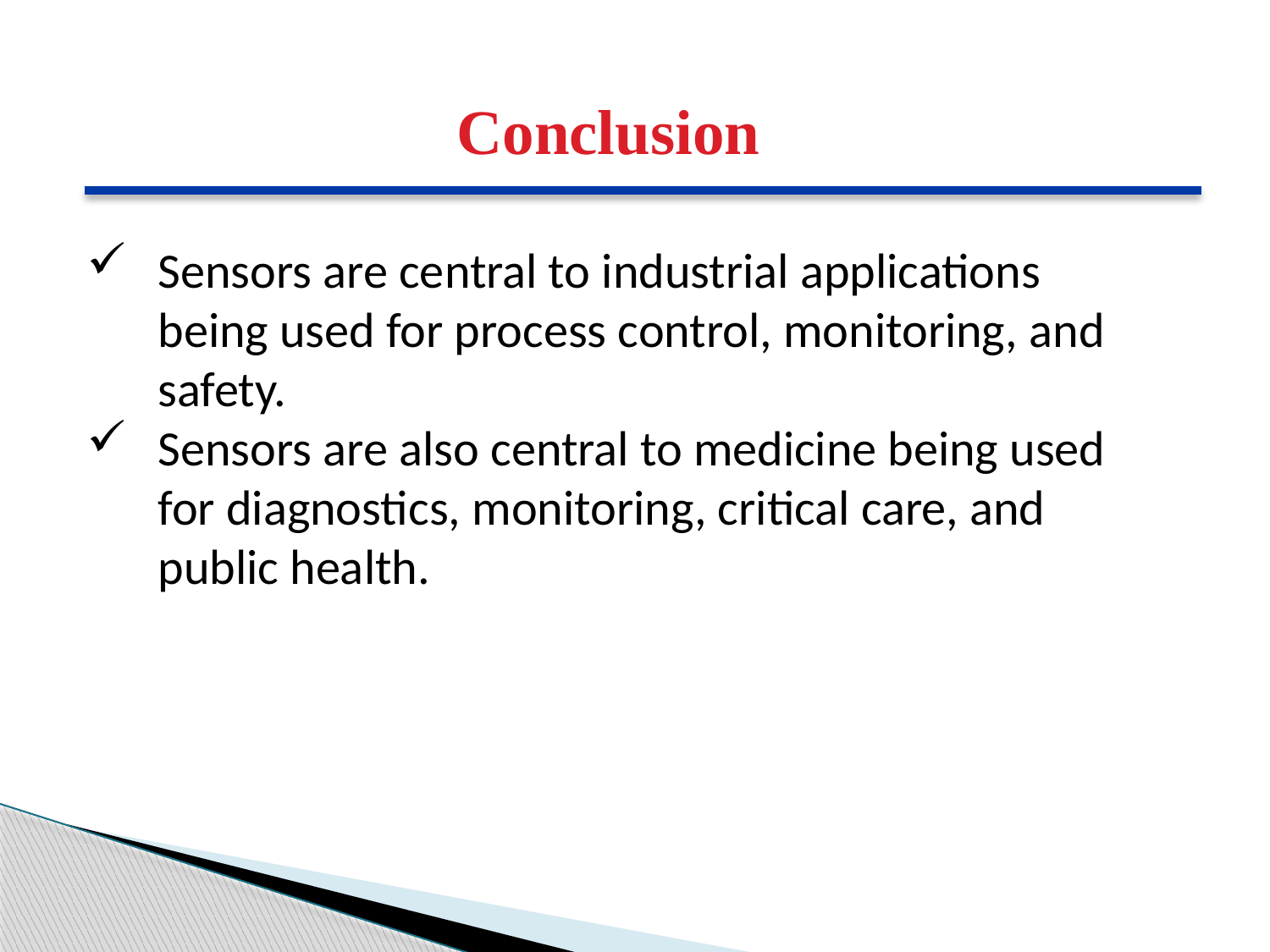

Conclusion
Sensors are central to industrial applications being used for process control, monitoring, and safety.
Sensors are also central to medicine being used for diagnostics, monitoring, critical care, and public health.